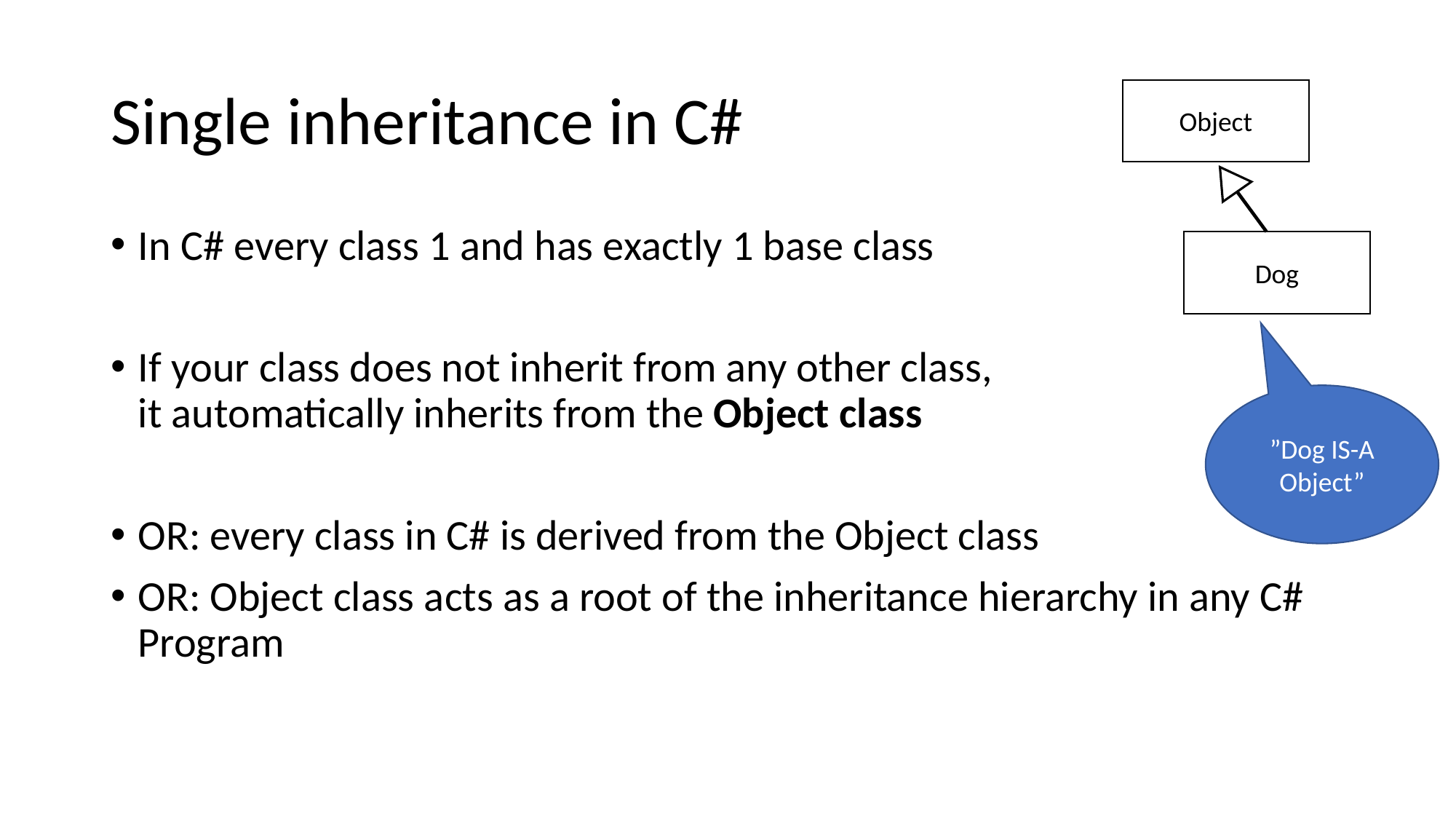

# Single inheritance in C#
Object

Dog
”Dog IS-A Object”
In C# every class 1 and has exactly 1 base class

If your class does not inherit from any other class,
it automatically inherits from the Object class

OR: every class in C# is derived from the Object class
OR: Object class acts as a root of the inheritance hierarchy in any C# Program